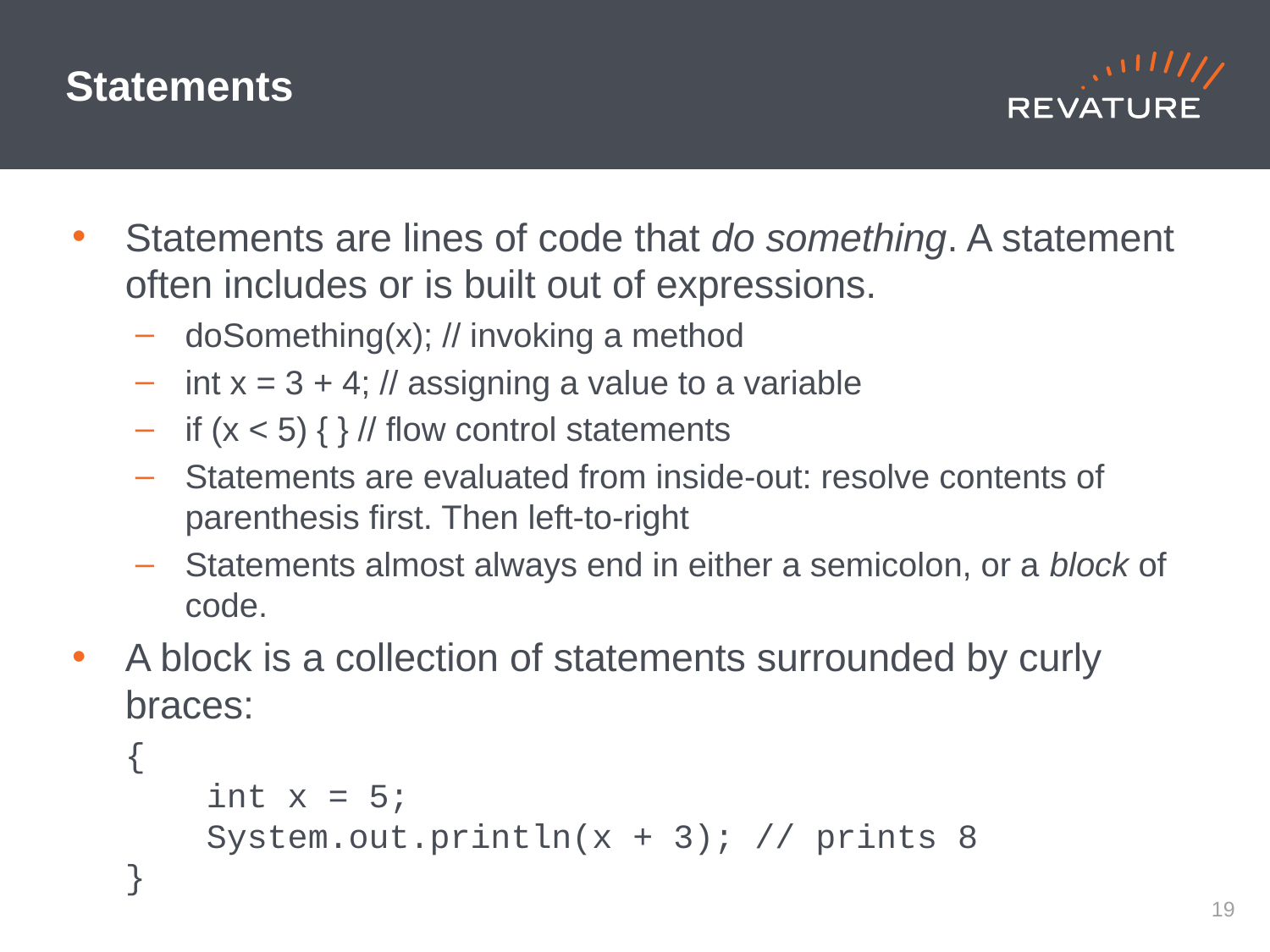

# Statements
Statements are lines of code that do something. A statement often includes or is built out of expressions.
doSomething(x); // invoking a method
int x = 3 + 4; // assigning a value to a variable
if (x < 5) { } // flow control statements
Statements are evaluated from inside-out: resolve contents of parenthesis first. Then left-to-right
Statements almost always end in either a semicolon, or a block of code.
A block is a collection of statements surrounded by curly braces:
{
    int x = 5;
    System.out.println(x + 3); // prints 8
}
19